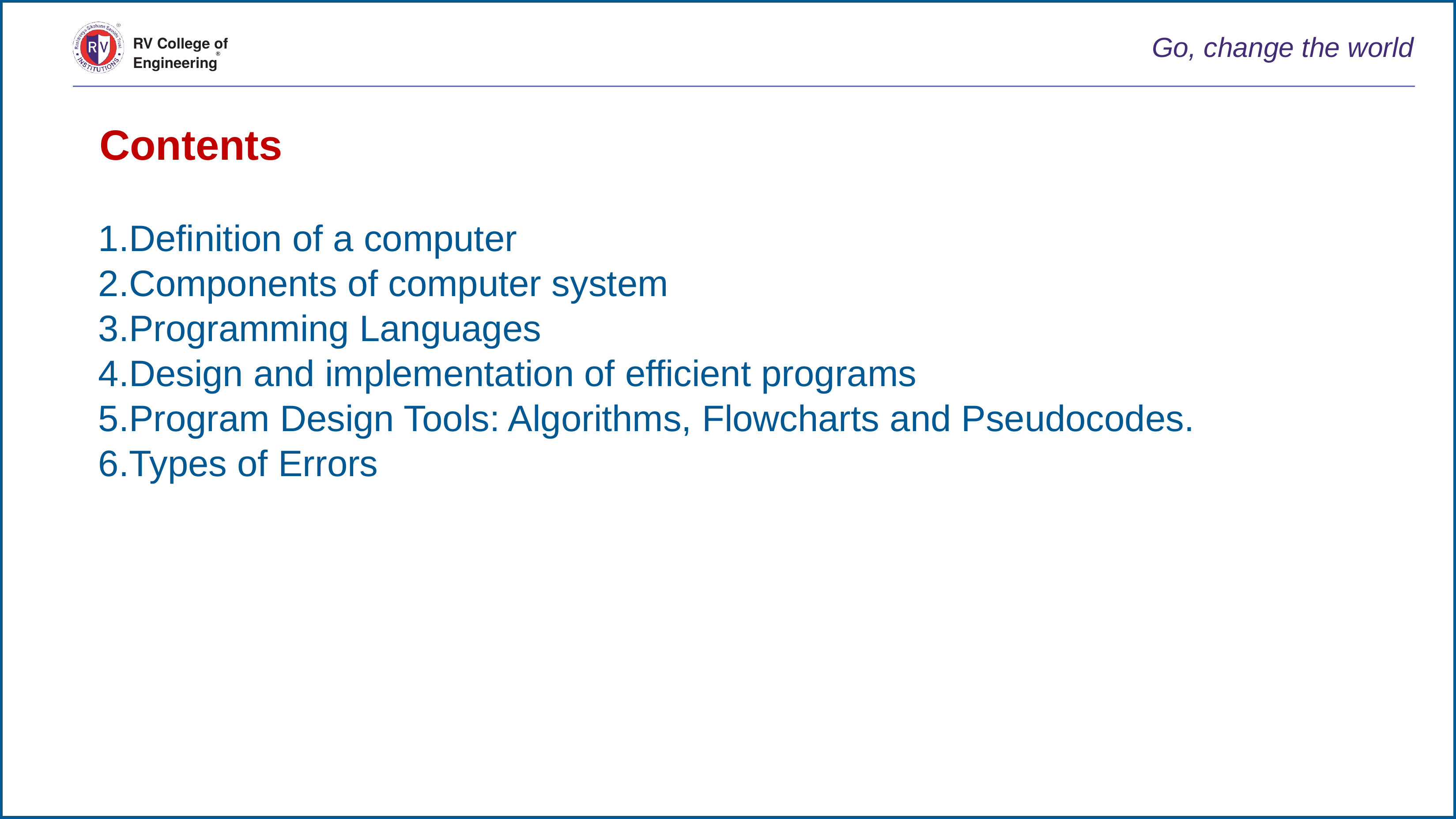

# Go, change the world
RV College of
Engineering

Contents

Definition of a computer
Components of computer system
Programming Languages
Design and implementation of efficient programs
Program Design Tools: Algorithms, Flowcharts and Pseudocodes.
Types of Errors